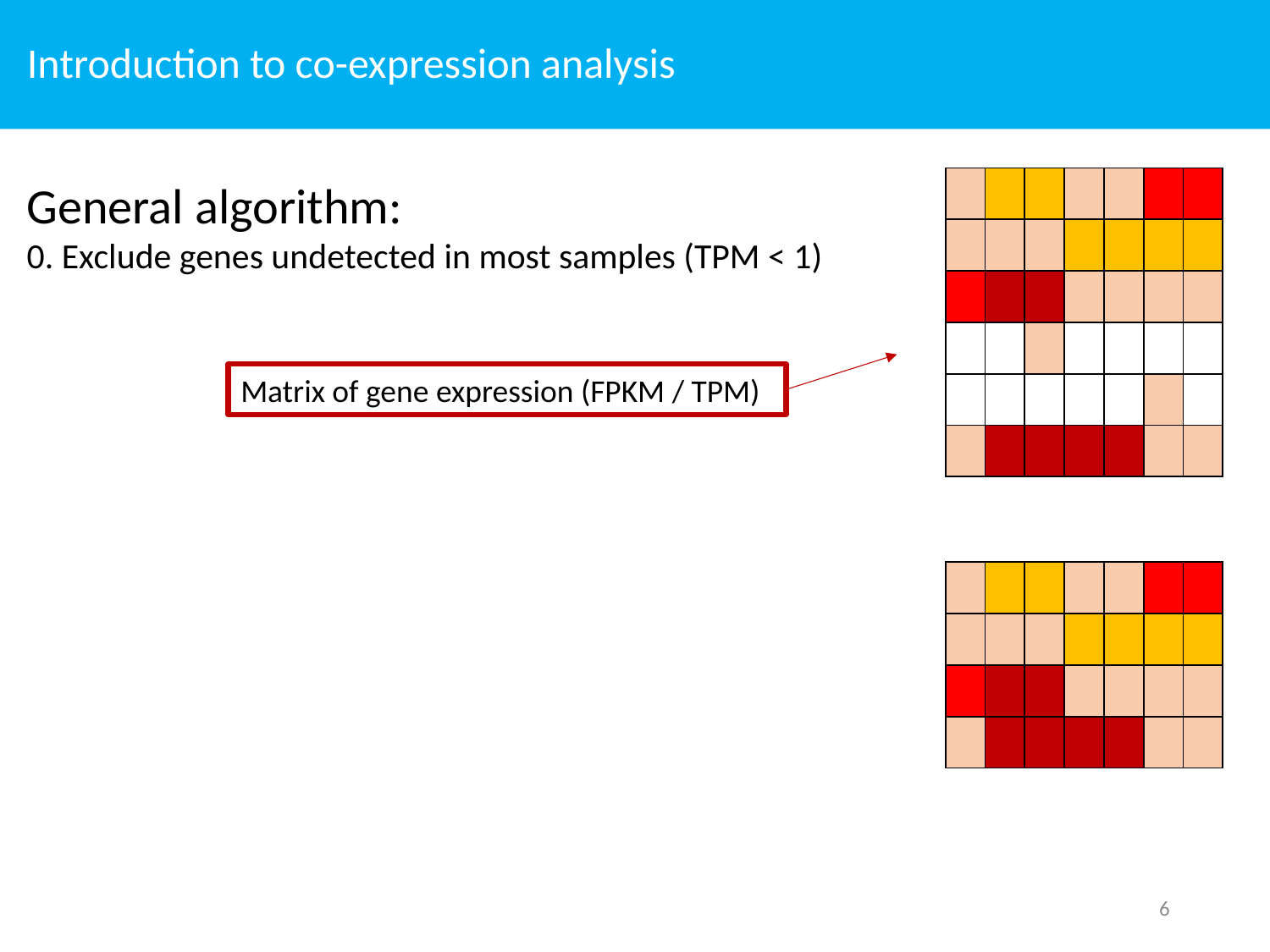

# Introduction to co-expression analysis
General algorithm:
0. Exclude genes undetected in most samples (TPM < 1)
|  |  |  |  |  |  |  |
| --- | --- | --- | --- | --- | --- | --- |
|  |  |  |  |  |  |  |
|  |  |  |  |  |  |  |
|  |  |  |  |  |  |  |
|  |  |  |  |  |  |  |
|  |  |  |  |  |  |  |
Matrix of gene expression (FPKM / TPM)
|  |  |  |  |  |  |  |
| --- | --- | --- | --- | --- | --- | --- |
|  |  |  |  |  |  |  |
|  |  |  |  |  |  |  |
|  |  |  |  |  |  |  |
6